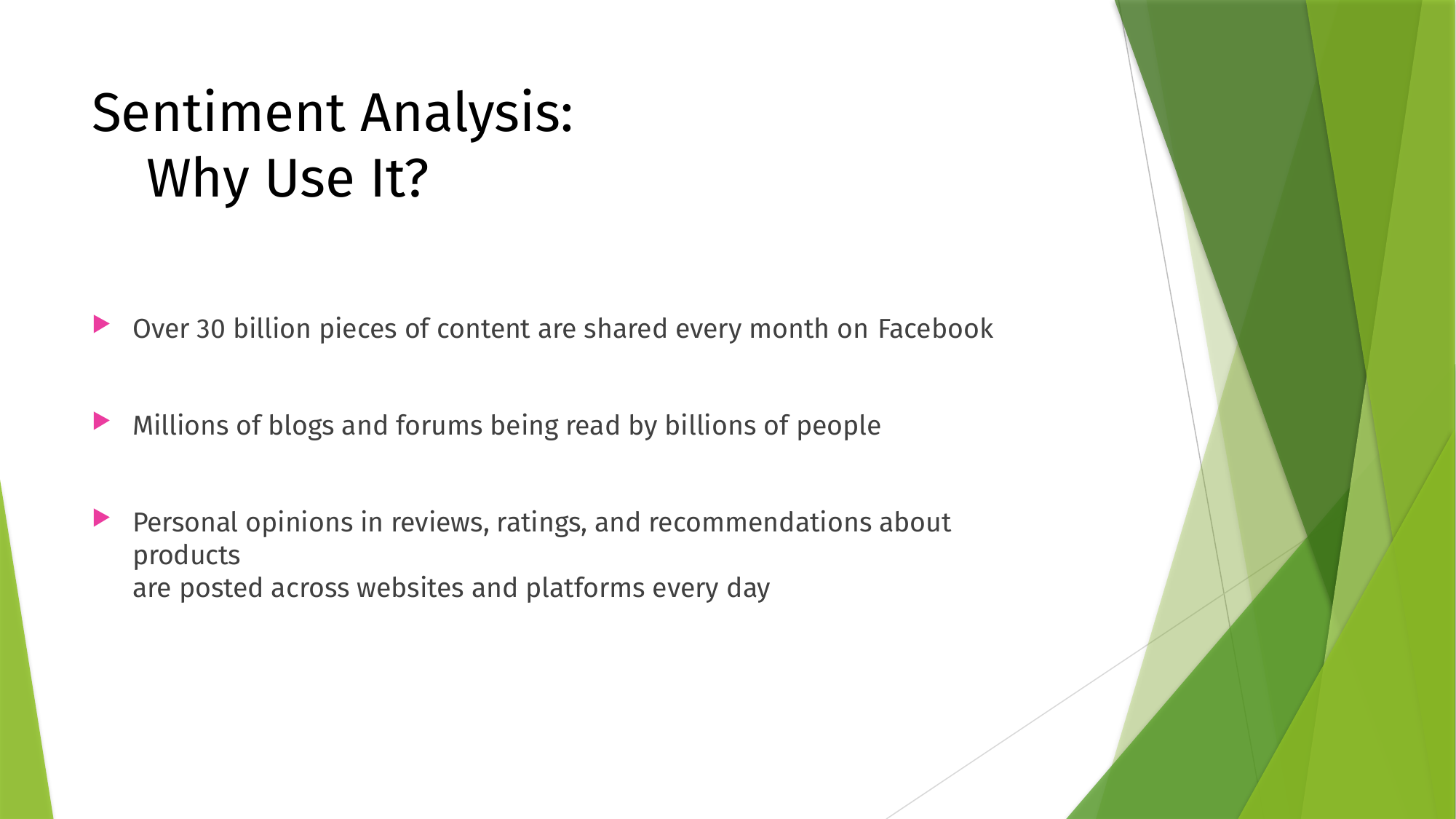

# Sentiment Analysis:  Why Use It?

Over 30 billion pieces of content are shared every month on Facebook

Millions of blogs and forums being read by billions of people

Personal opinions in reviews, ratings, and recommendations about products
are posted across websites and platforms every day